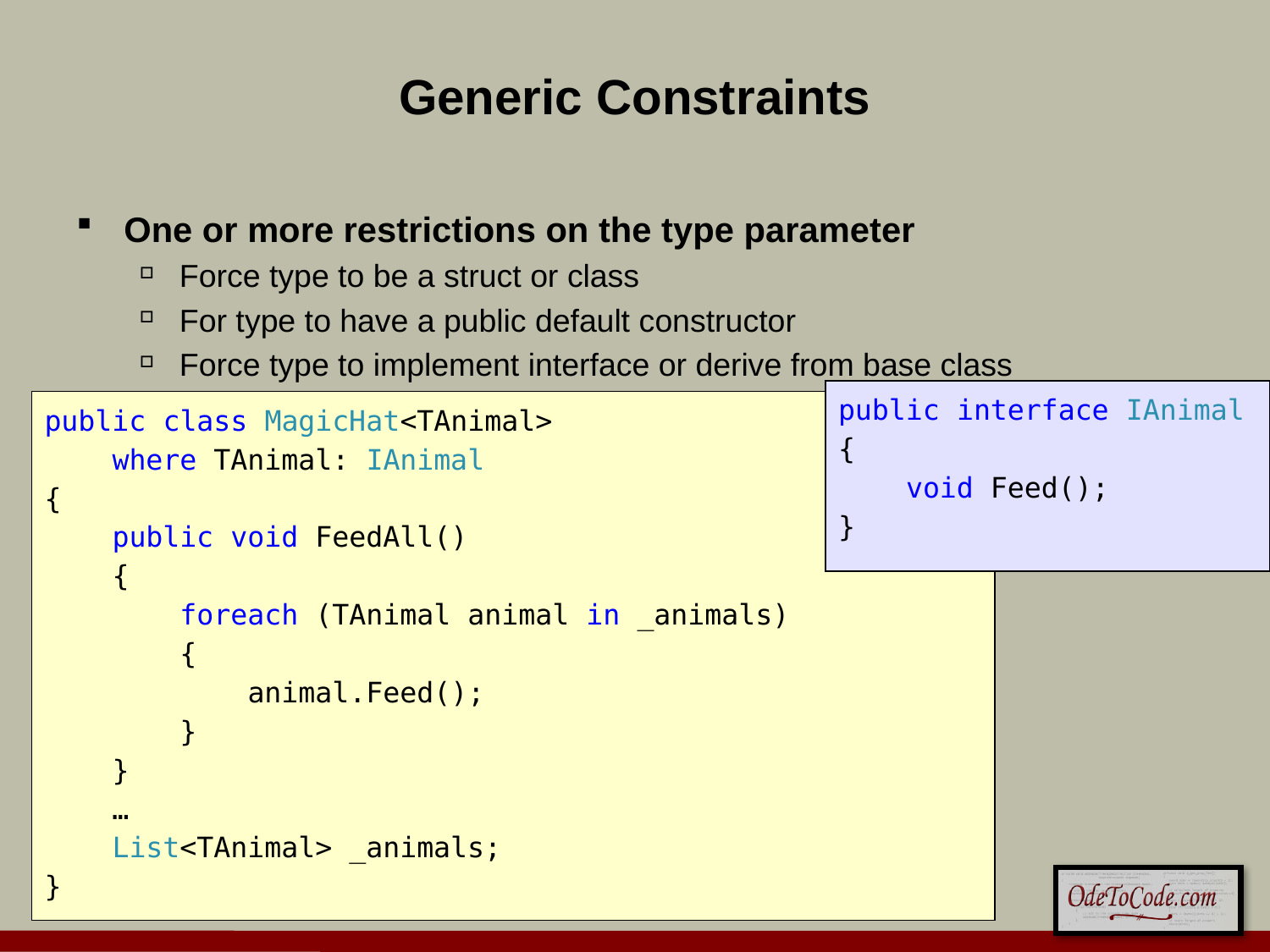

# Generic Constraints
One or more restrictions on the type parameter
Force type to be a struct or class
For type to have a public default constructor
Force type to implement interface or derive from base class
public interface IAnimal
{
    void Feed();
}
public class MagicHat<TAnimal>
    where TAnimal: IAnimal
{
    public void FeedAll()
    {
        foreach (TAnimal animal in _animals)
        {
            animal.Feed();
        }
    }
    …
    List<TAnimal> _animals;
}